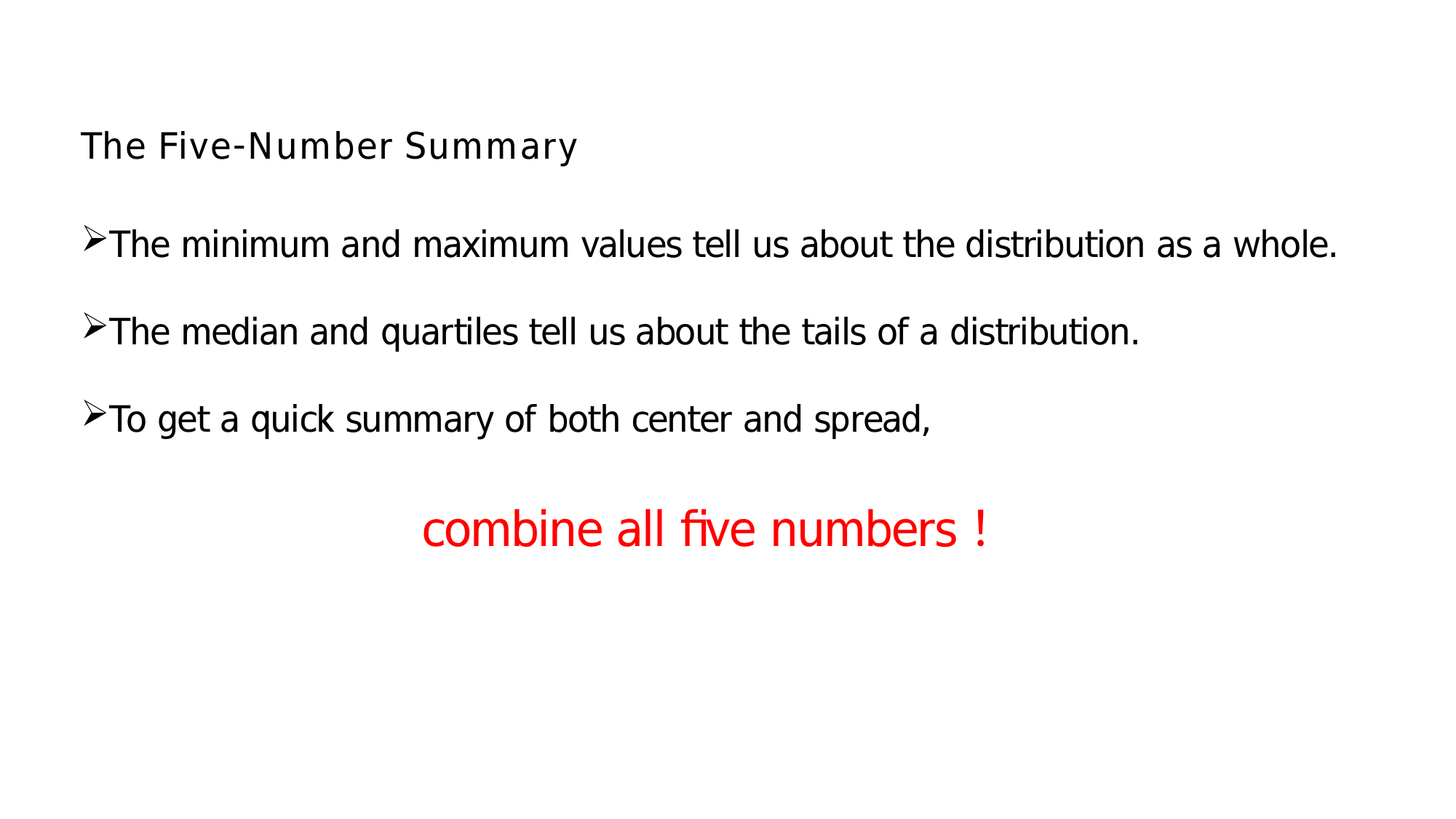

The Five-Number Summary

The minimum and maximum values tell us about the distribution as a whole.
The median and quartiles tell us about the tails of a distribution.
To get a quick summary of both center and spread,
combine all five numbers！